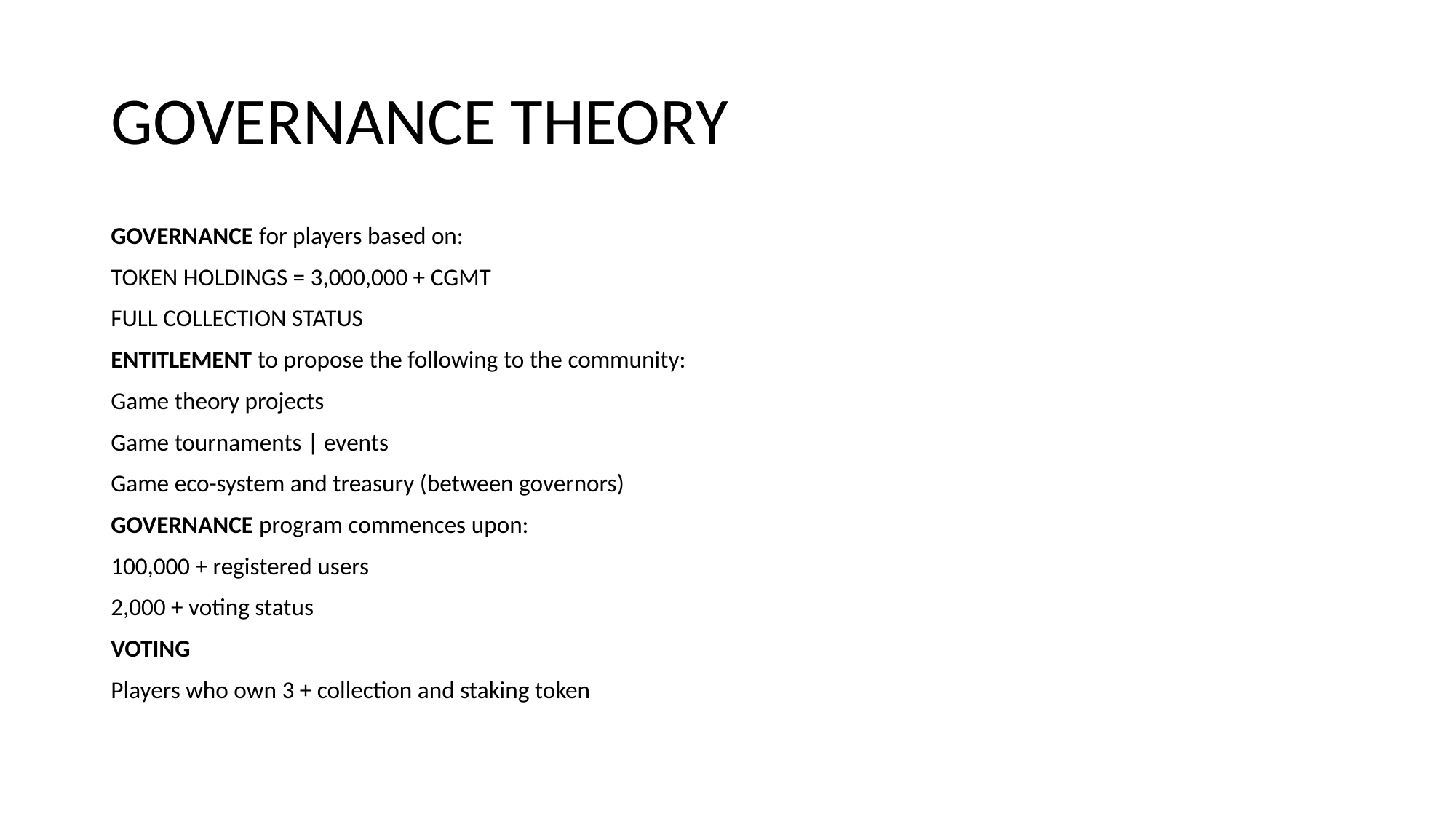

# GOVERNANCE THEORY
GOVERNANCE for players based on:
TOKEN HOLDINGS = 3,000,000 + CGMT
FULL COLLECTION STATUS
ENTITLEMENT to propose the following to the community:
Game theory projects
Game tournaments | events
Game eco-system and treasury (between governors)
GOVERNANCE program commences upon:
100,000 + registered users
2,000 + voting status
VOTING
Players who own 3 + collection and staking token